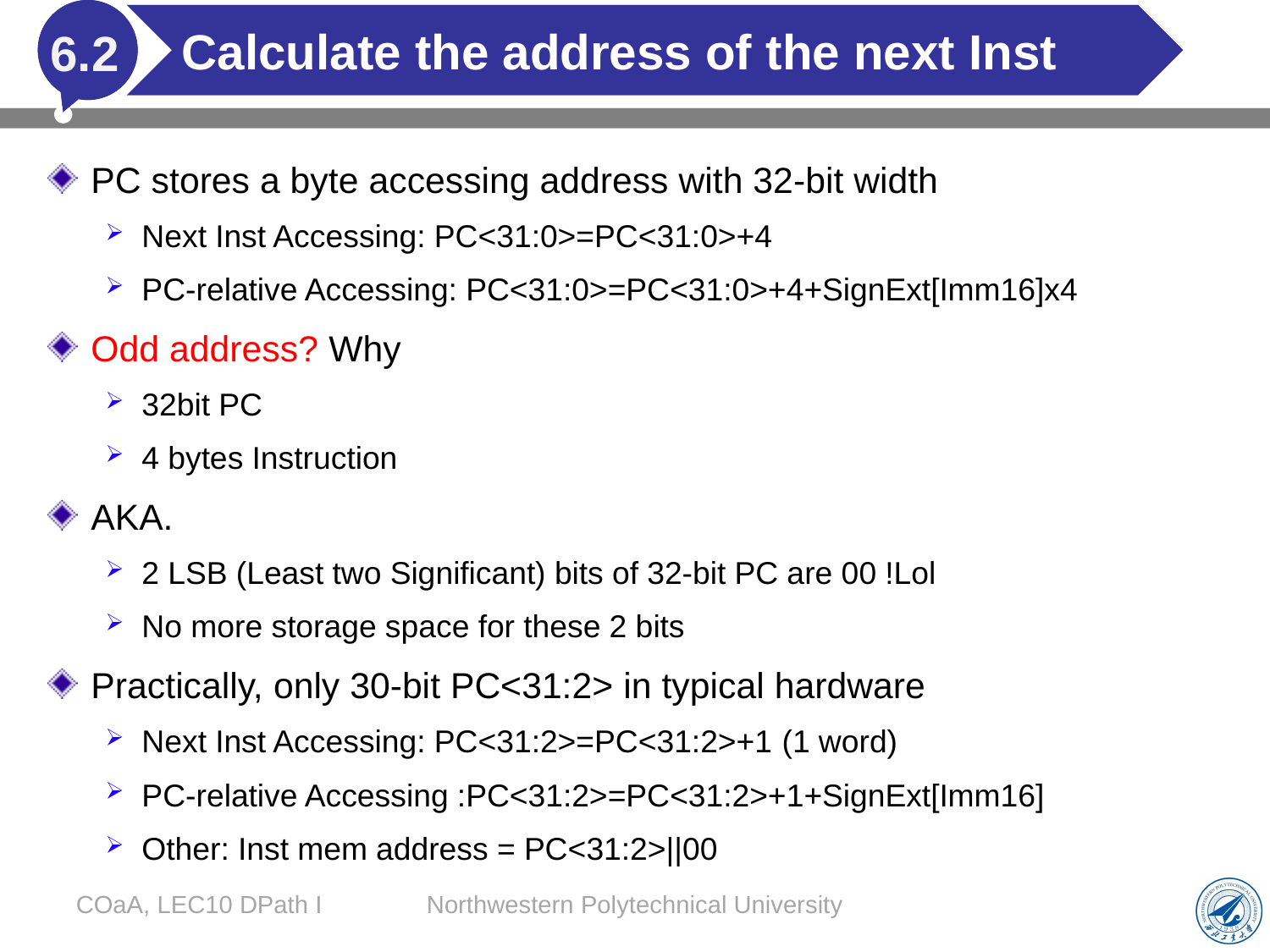

# Calculate the address of the next Inst
6.2
PC stores a byte accessing address with 32-bit width
Next Inst Accessing: PC<31:0>=PC<31:0>+4
PC-relative Accessing: PC<31:0>=PC<31:0>+4+SignExt[Imm16]x4
Odd address? Why
32bit PC
4 bytes Instruction
AKA.
2 LSB (Least two Significant) bits of 32-bit PC are 00 !Lol
No more storage space for these 2 bits
Practically, only 30-bit PC<31:2> in typical hardware
Next Inst Accessing: PC<31:2>=PC<31:2>+1 (1 word)
PC-relative Accessing :PC<31:2>=PC<31:2>+1+SignExt[Imm16]
Other: Inst mem address = PC<31:2>||00
COaA, LEC10 DPath I
Northwestern Polytechnical University
25